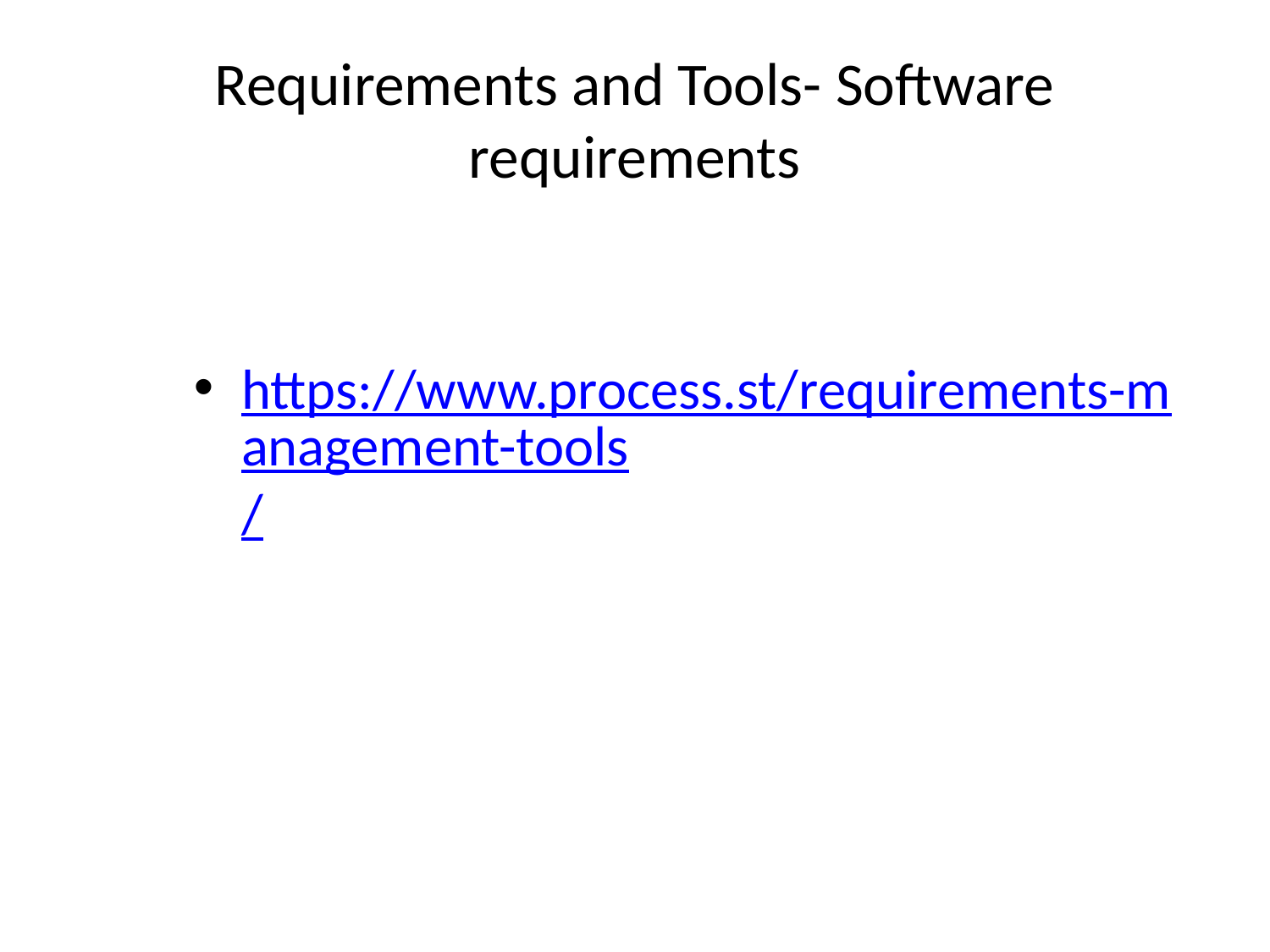

# Requirements and Tools- Software requirements
https://www.process.st/requirements-management-tools/